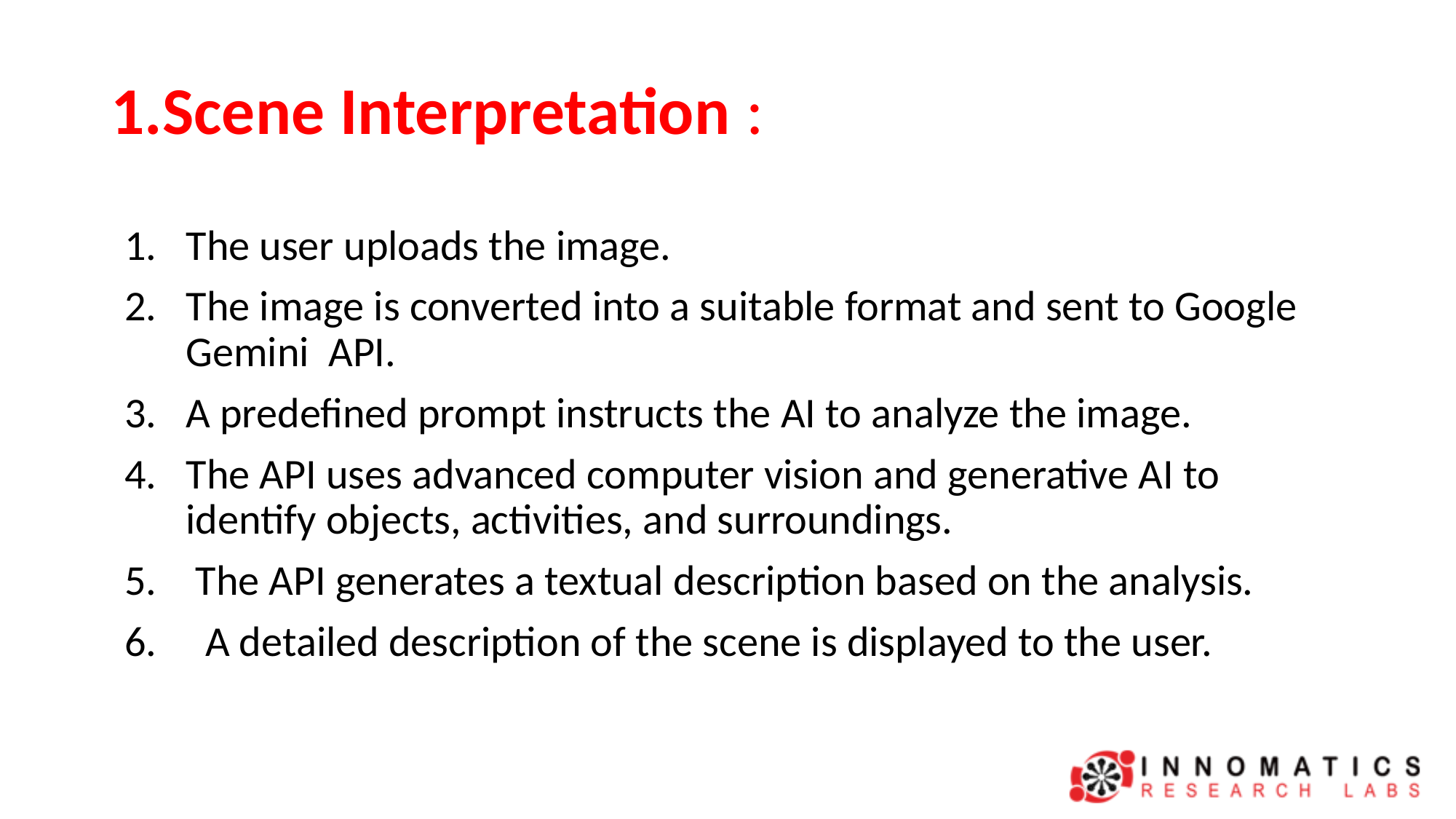

# 1.Scene Interpretation :
The user uploads the image.
The image is converted into a suitable format and sent to Google Gemini  API.
A predefined prompt instructs the AI to analyze the image.
The API uses advanced computer vision and generative AI to  identify objects, activities, and surroundings.
 The API generates a textual description based on the analysis.
  A detailed description of the scene is displayed to the user.